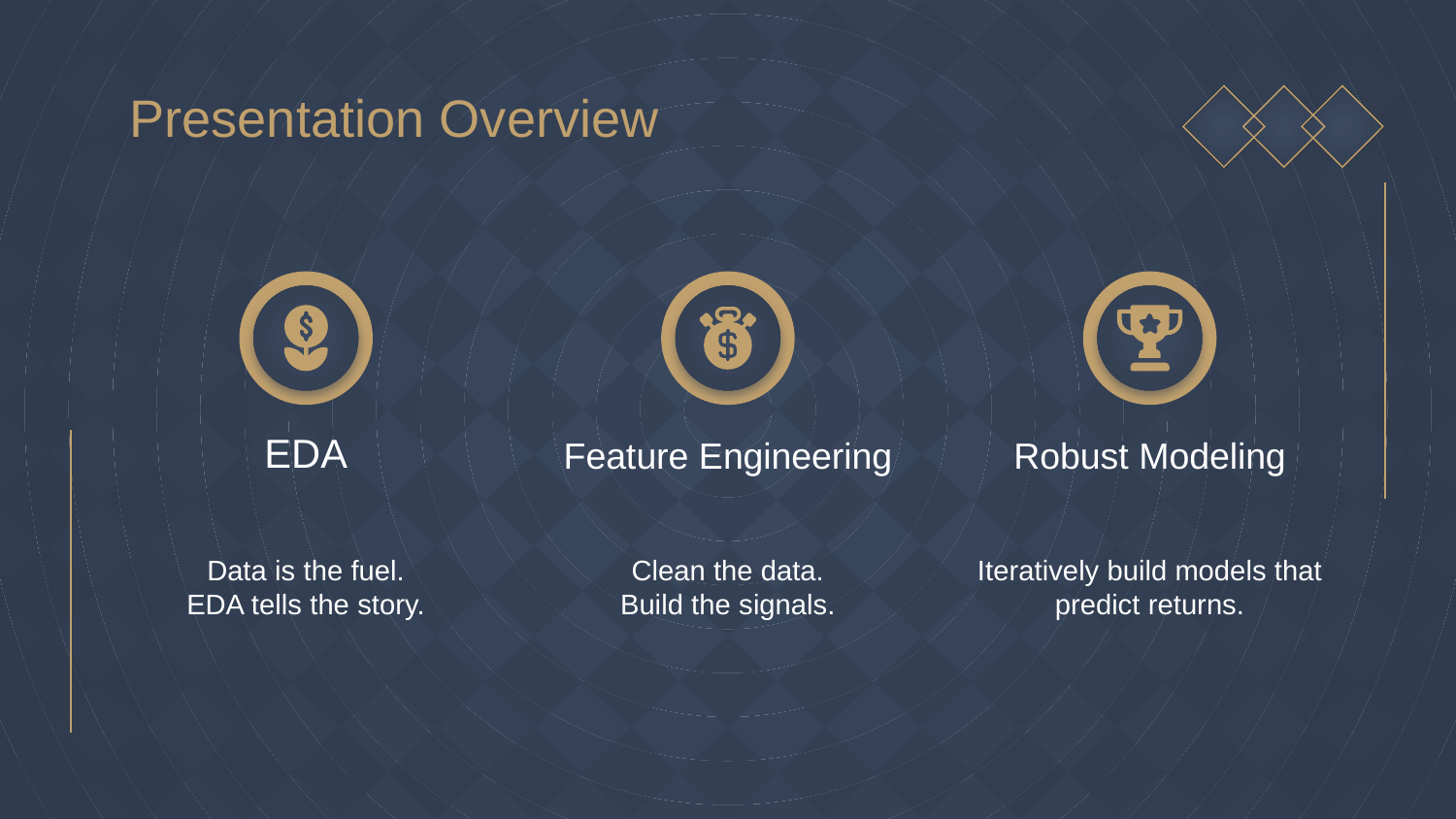

Presentation Overview

EDA
Feature Engineering
# Robust Modeling
Data is the fuel.
EDA tells the story.
Clean the data.
Build the signals.
Iteratively build models that predict returns.